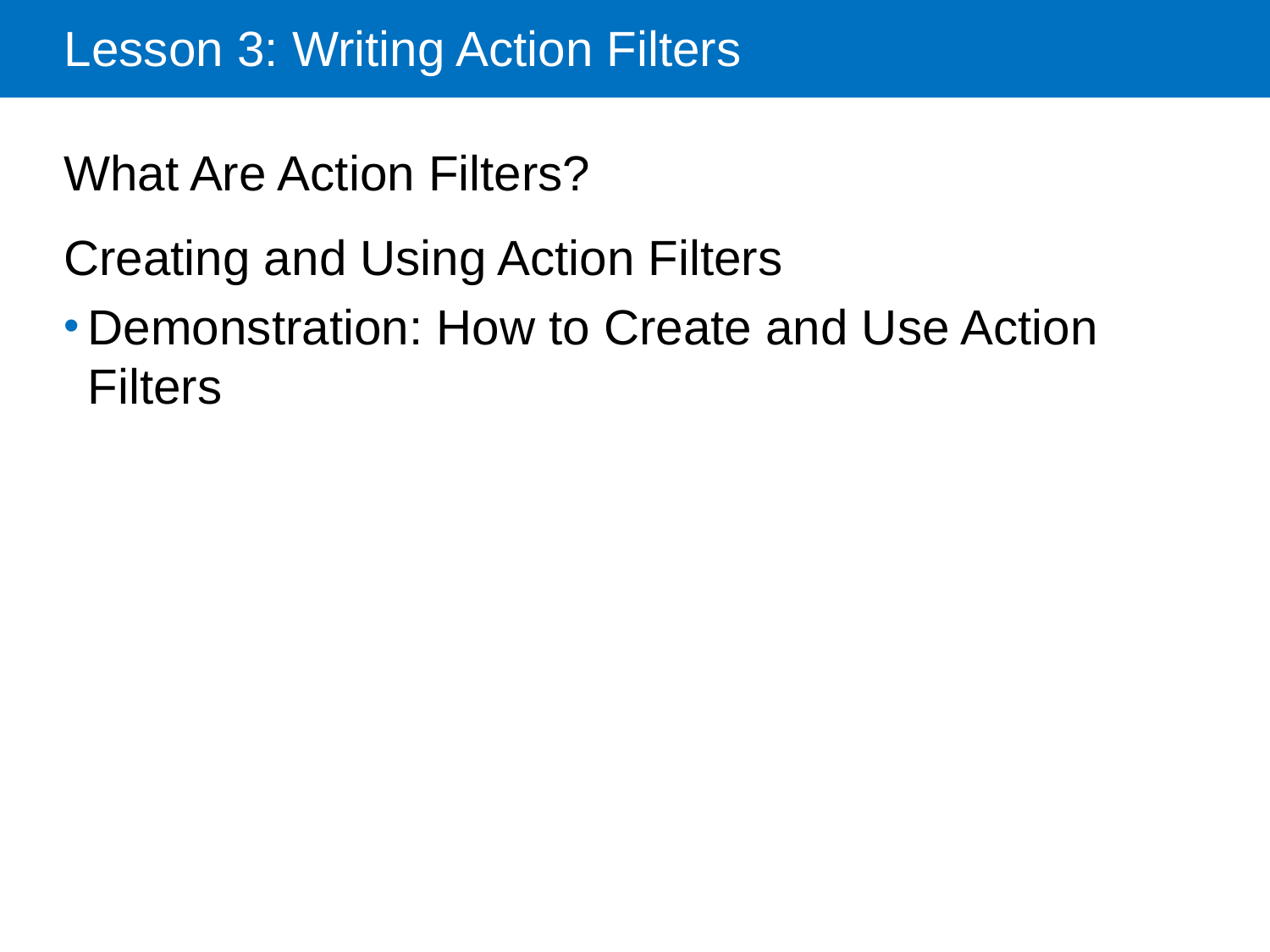

# Lesson 3: Writing Action Filters
What Are Action Filters?
Creating and Using Action Filters
Demonstration: How to Create and Use Action Filters